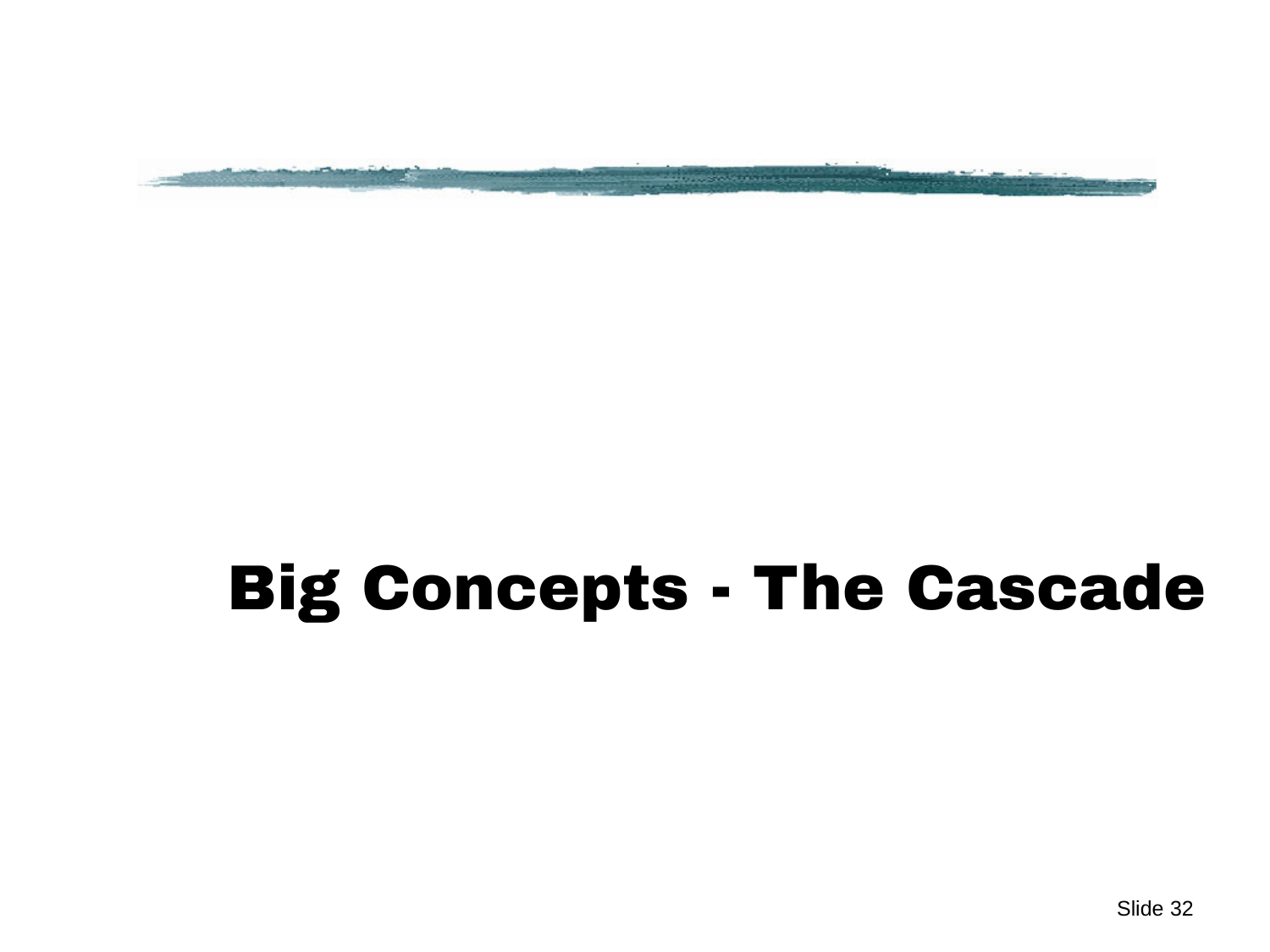

#
Big Concepts - The Cascade
Slide 32